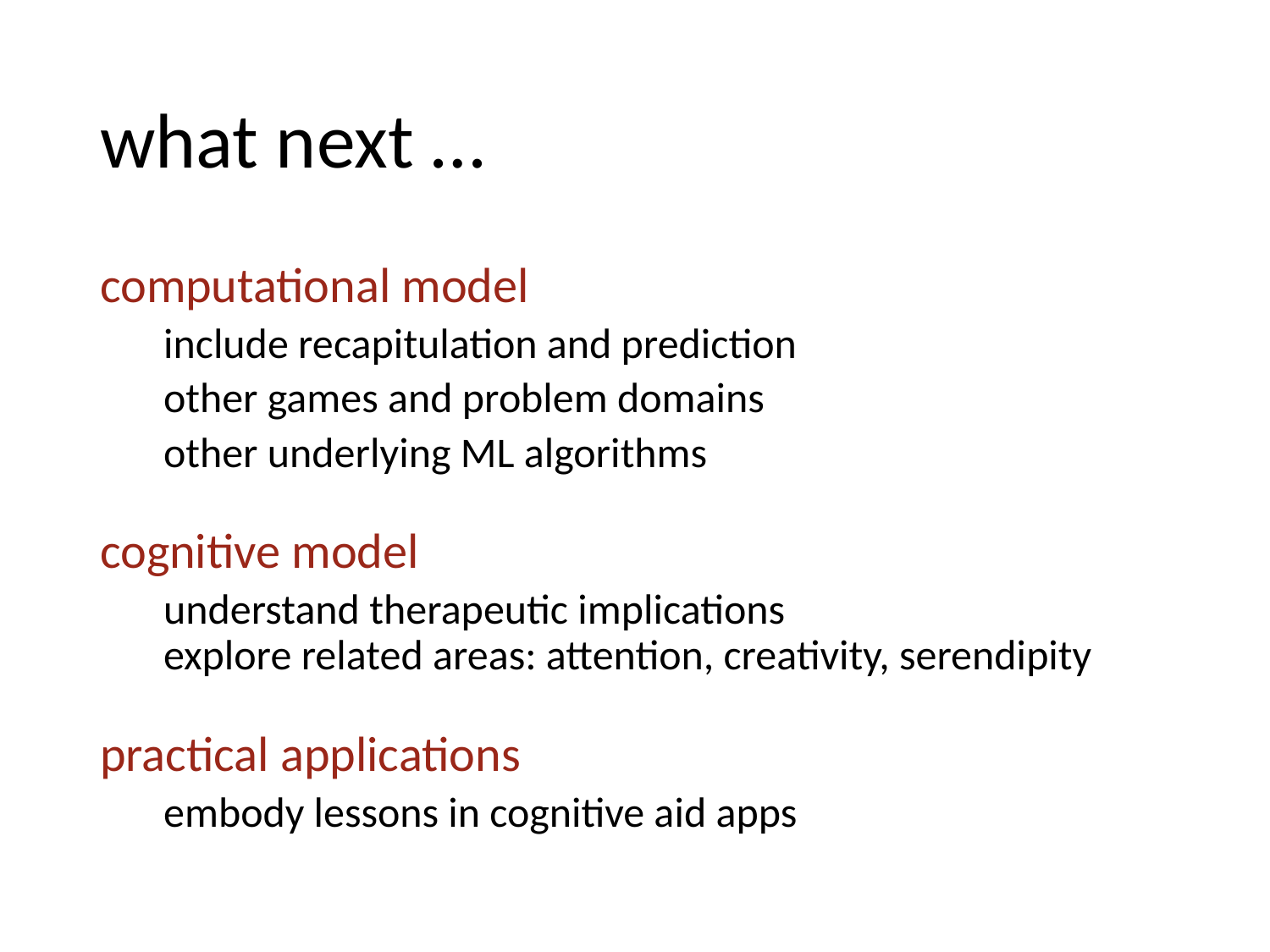

# what next …
computational model
include recapitulation and prediction
other games and problem domains
other underlying ML algorithms

cognitive model
understand therapeutic implications
explore related areas: attention, creativity, serendipity

practical applications
embody lessons in cognitive aid apps